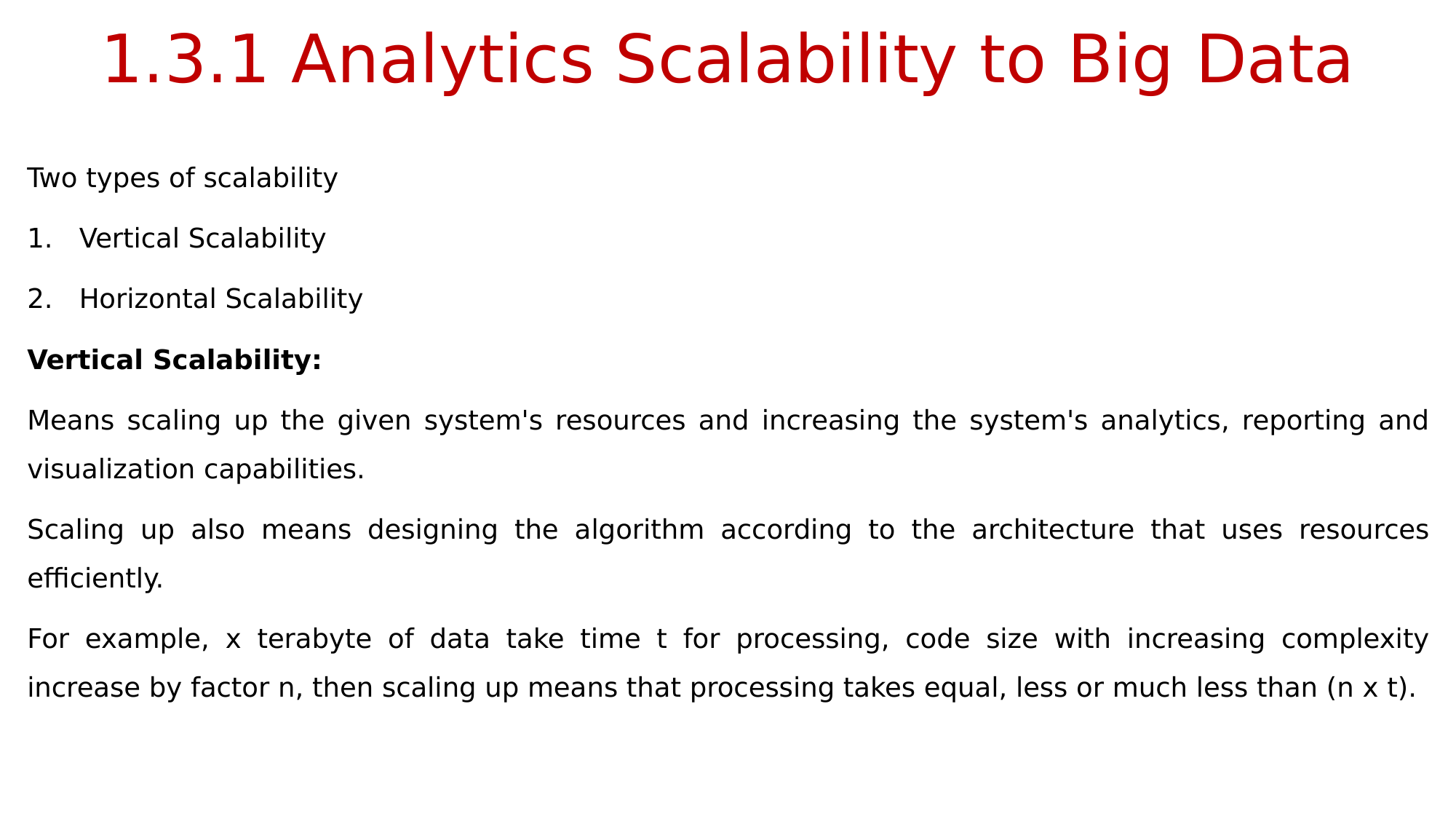

# 1.3.1 Analytics Scalability to Big Data
Two types of scalability
Vertical Scalability
Horizontal Scalability
Vertical Scalability:
Means scaling up the given system's resources and increasing the system's analytics, reporting and visualization capabilities.
Scaling up also means designing the algorithm according to the architecture that uses resources efficiently.
For example, x terabyte of data take time t for processing, code size with increasing complexity increase by factor n, then scaling up means that processing takes equal, less or much less than (n x t).